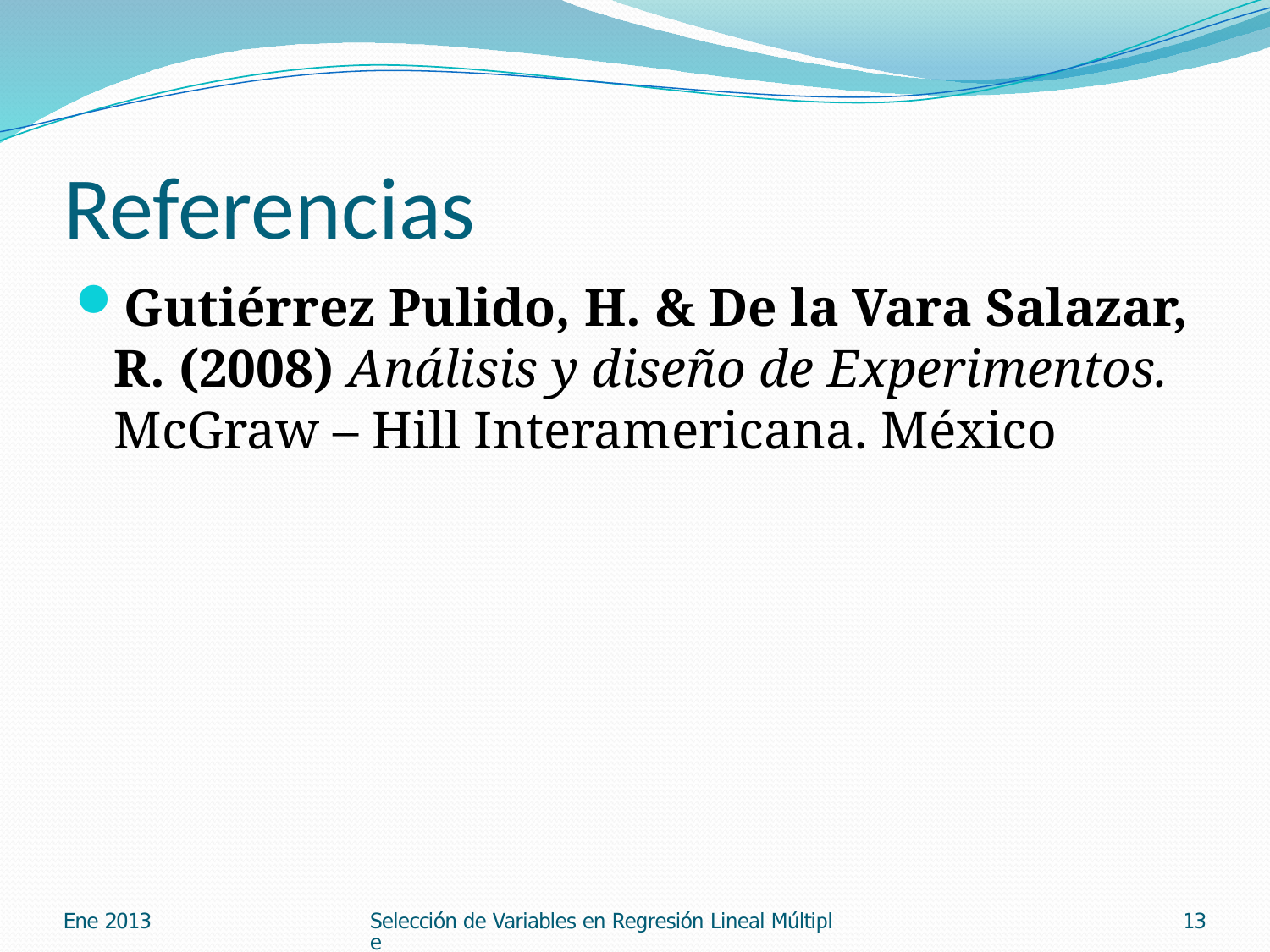

# Referencias
Gutiérrez Pulido, H. & De la Vara Salazar, R. (2008) Análisis y diseño de Experimentos. McGraw – Hill Interamericana. México
Ene 2013
Selección de Variables en Regresión Lineal Múltiple
13